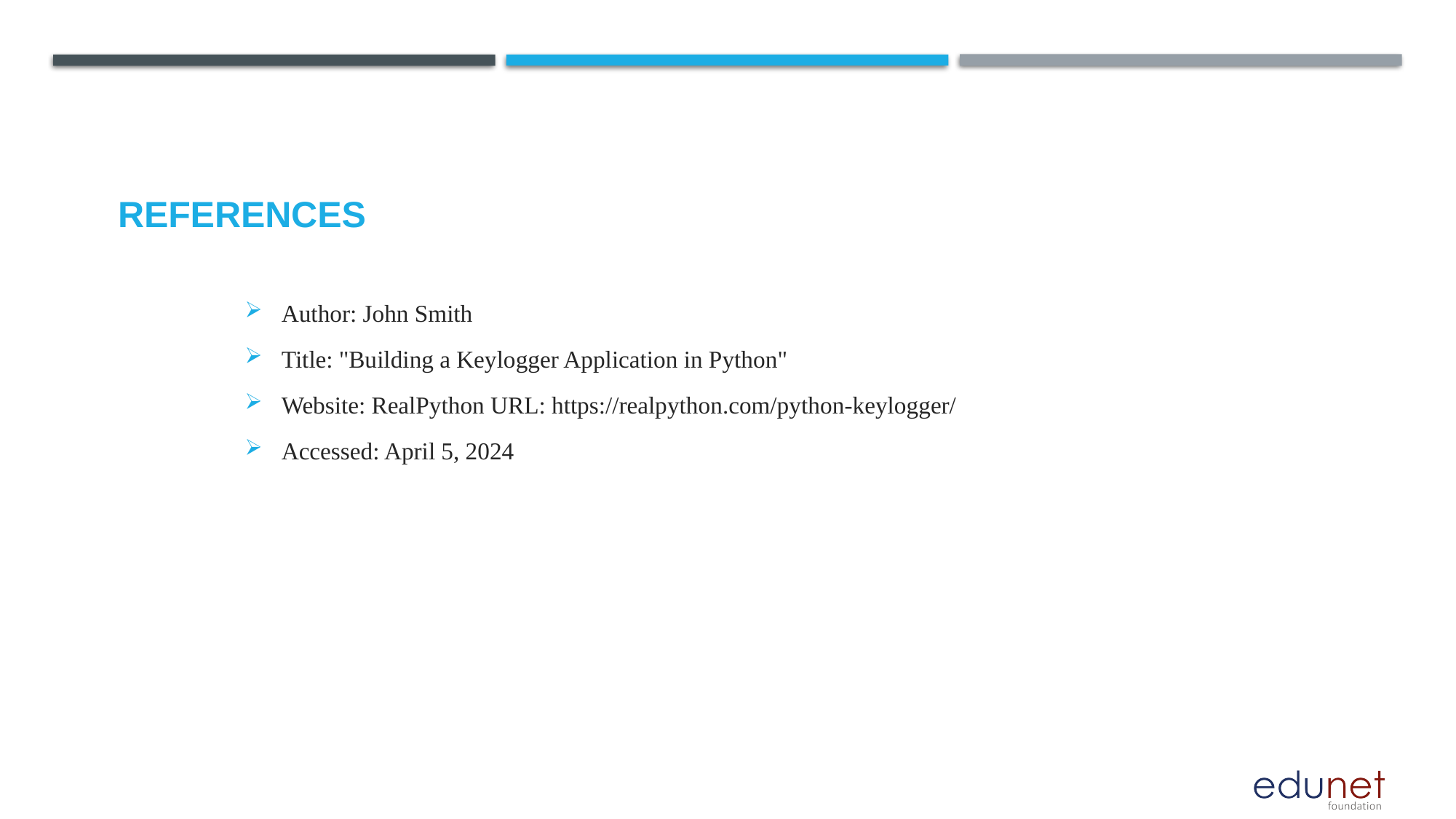

Author: John Smith
Title: "Building a Keylogger Application in Python"
Website: RealPython URL: https://realpython.com/python-keylogger/
Accessed: April 5, 2024
# References